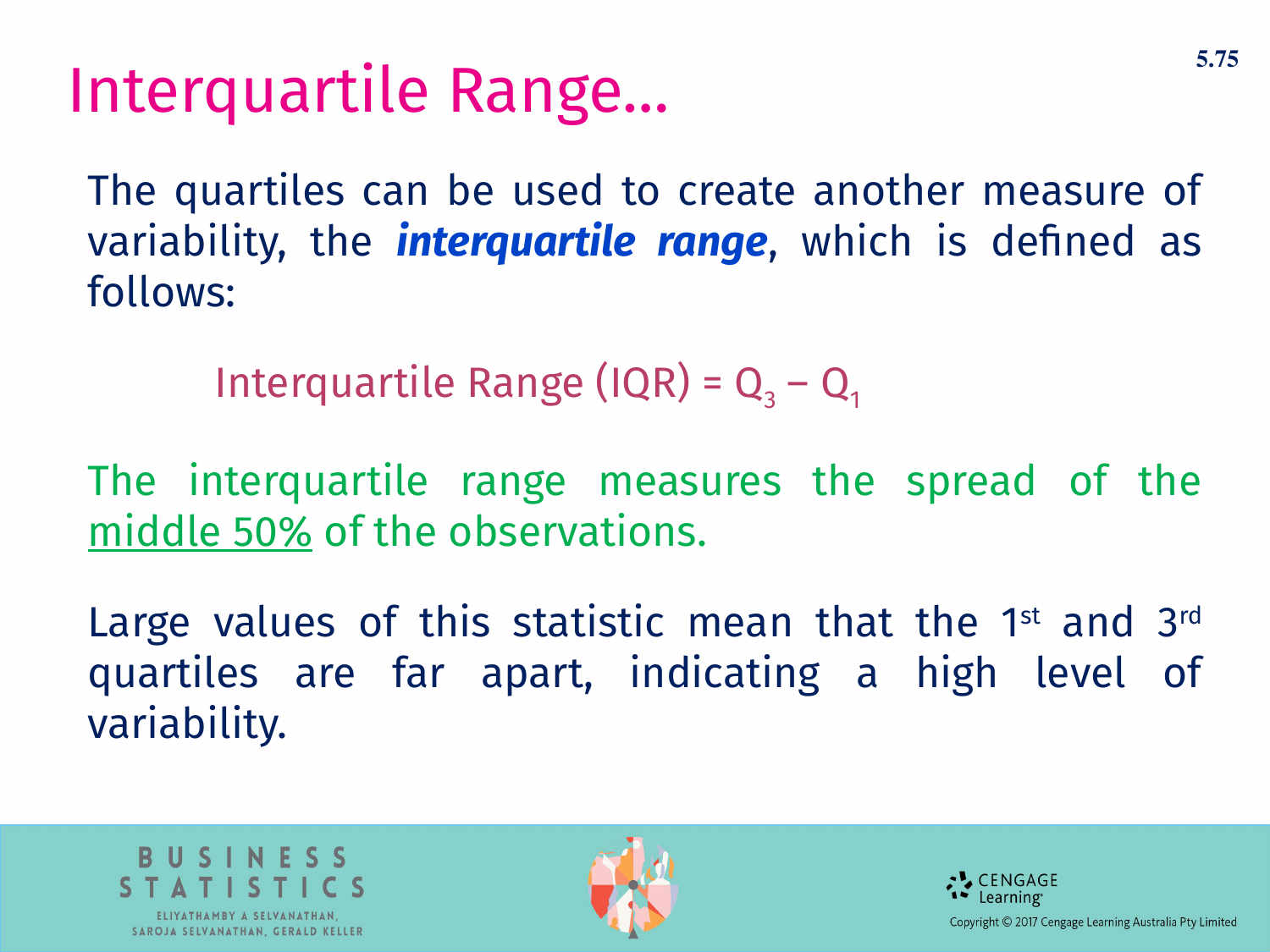

5.75
# Interquartile Range…
The quartiles can be used to create another measure of variability, the interquartile range, which is defined as follows:
	Interquartile Range (IQR) = Q3 – Q1
The interquartile range measures the spread of the middle 50% of the observations.
Large values of this statistic mean that the 1st and 3rd quartiles are far apart, indicating a high level of variability.